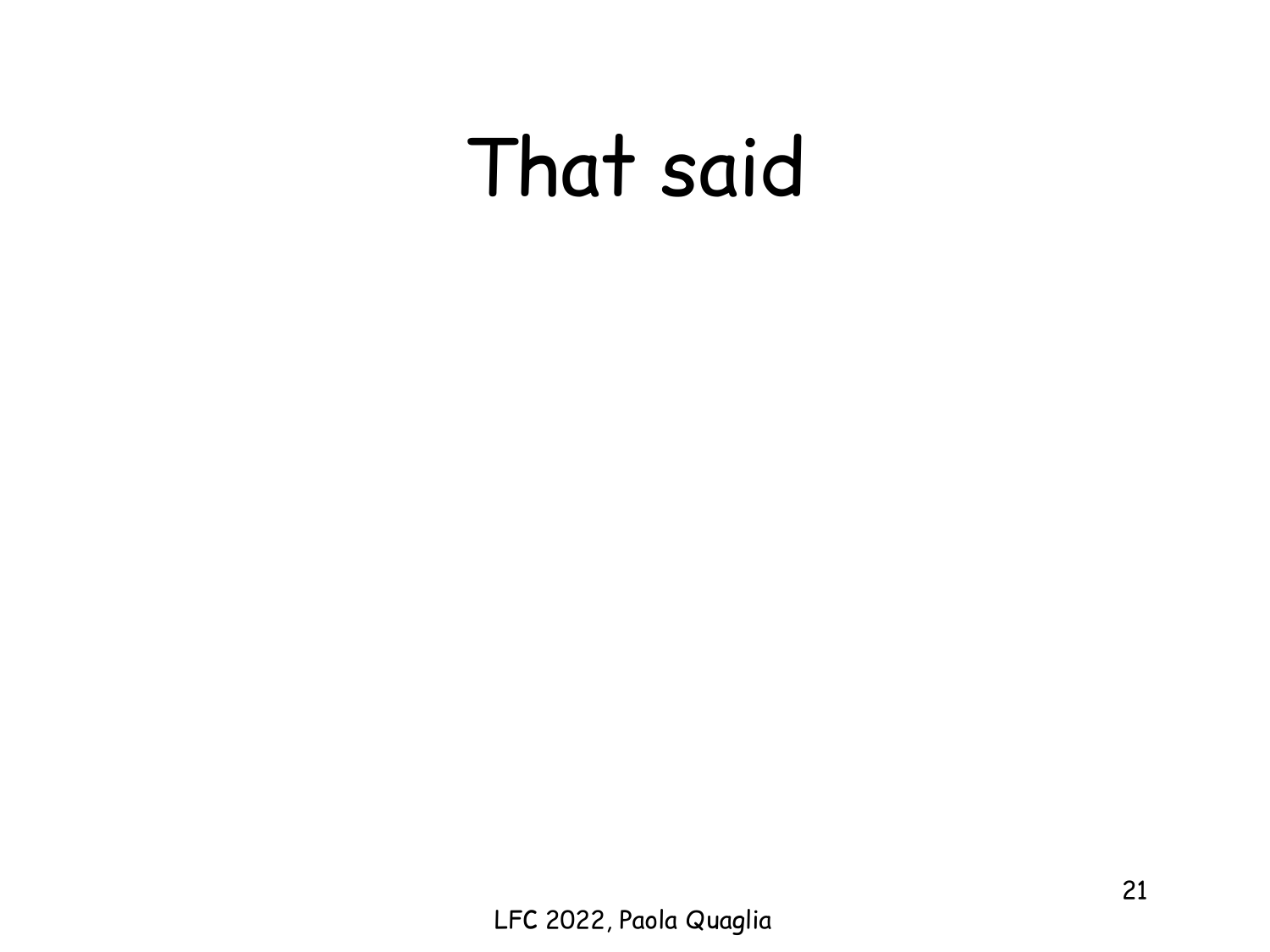

# That said

LFC 2022, Paola Quaglia
21